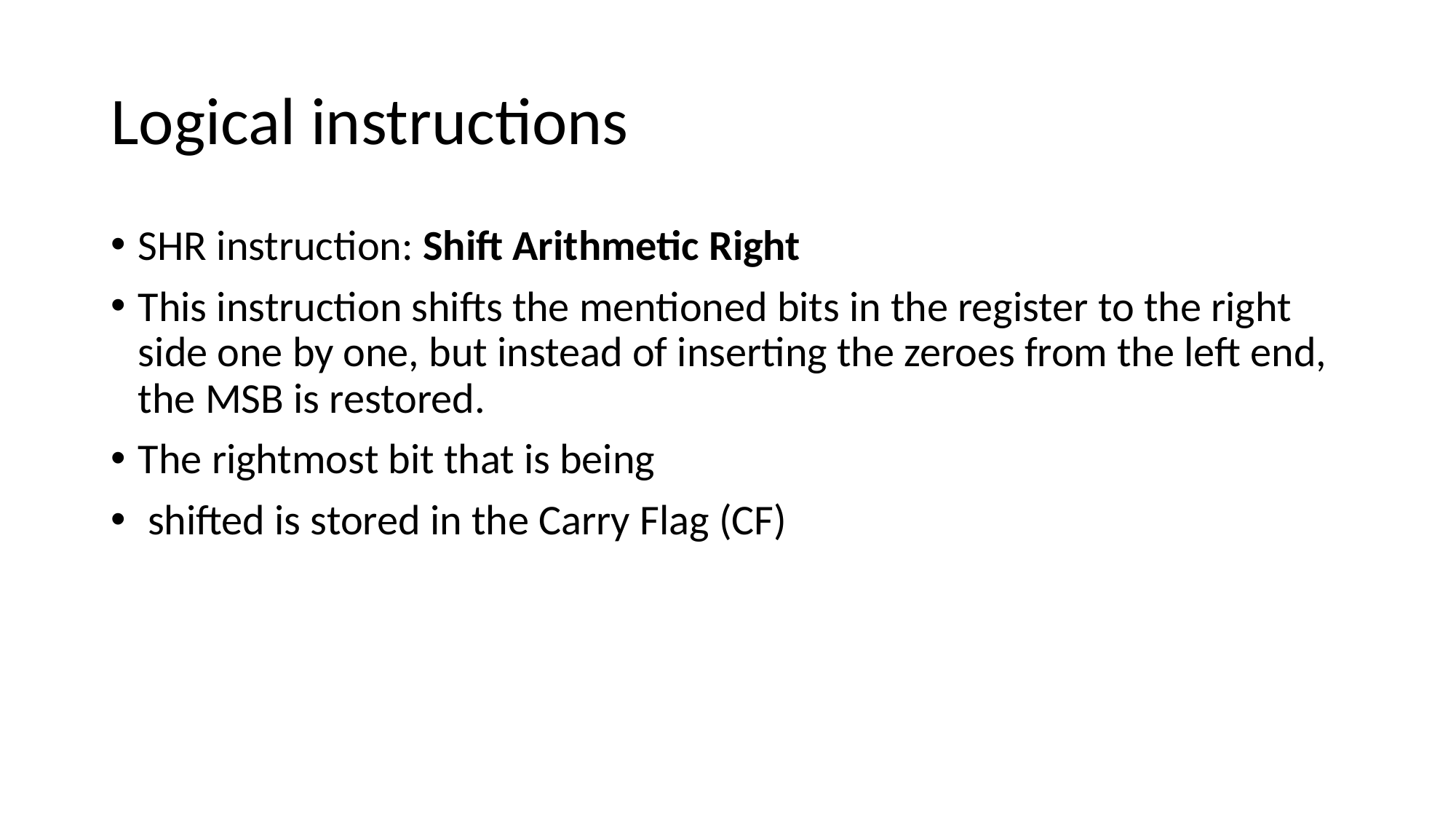

# Logical instructions
SHR instruction: Shift Arithmetic Right
This instruction shifts the mentioned bits in the register to the right side one by one, but instead of inserting the zeroes from the left end, the MSB is restored.
The rightmost bit that is being
 shifted is stored in the Carry Flag (CF)